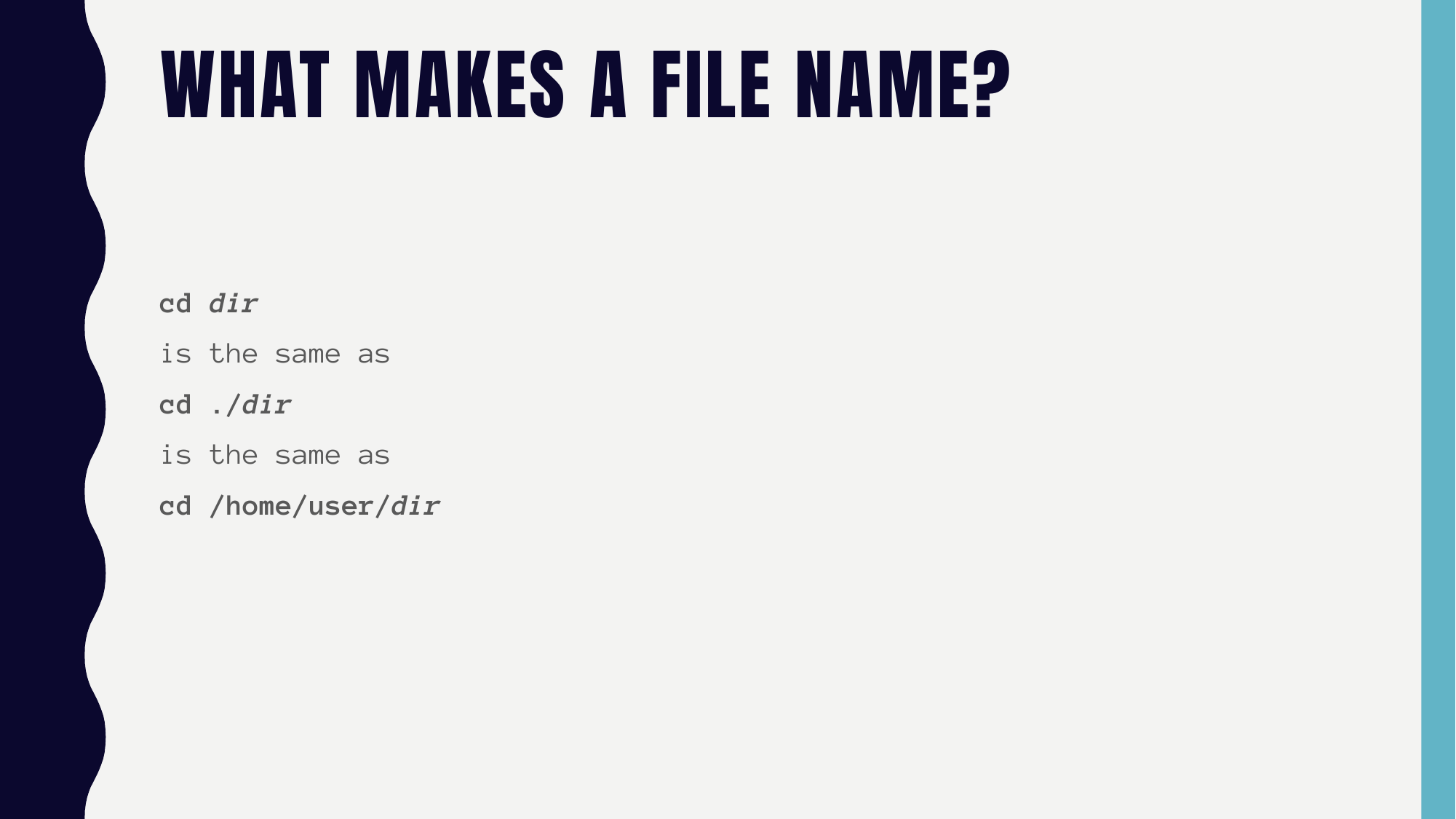

# what makes a file name?
cd dir
is the same as
cd ./dir
is the same as
cd /home/user/dir